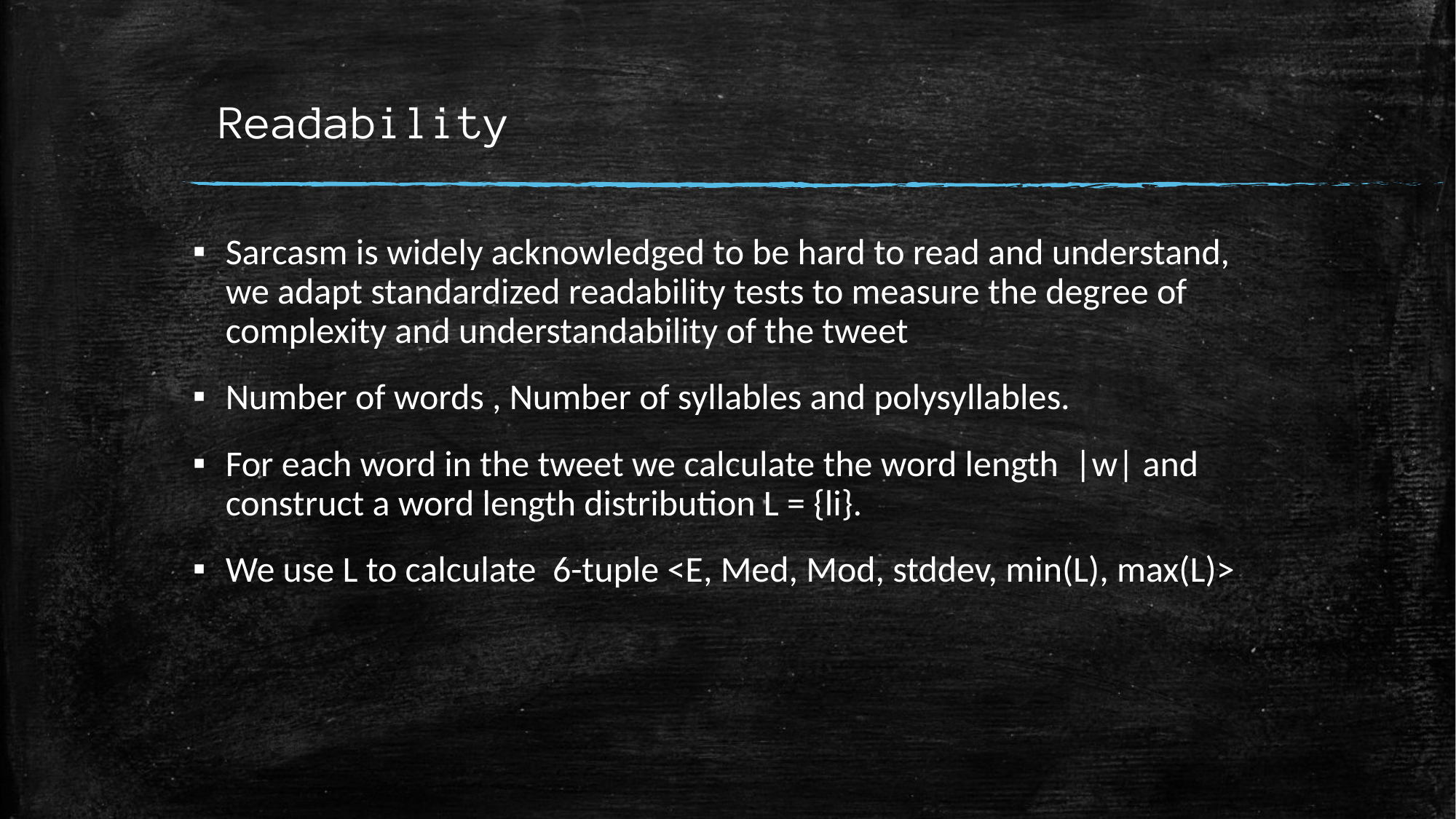

# Readability
Sarcasm is widely acknowledged to be hard to read and understand, we adapt standardized readability tests to measure the degree of complexity and understandability of the tweet
Number of words , Number of syllables and polysyllables.
For each word in the tweet we calculate the word length  |w| and construct a word length distribution L = {li}.
We use L to calculate  6-tuple <E, Med, Mod, stddev, min(L), max(L)>